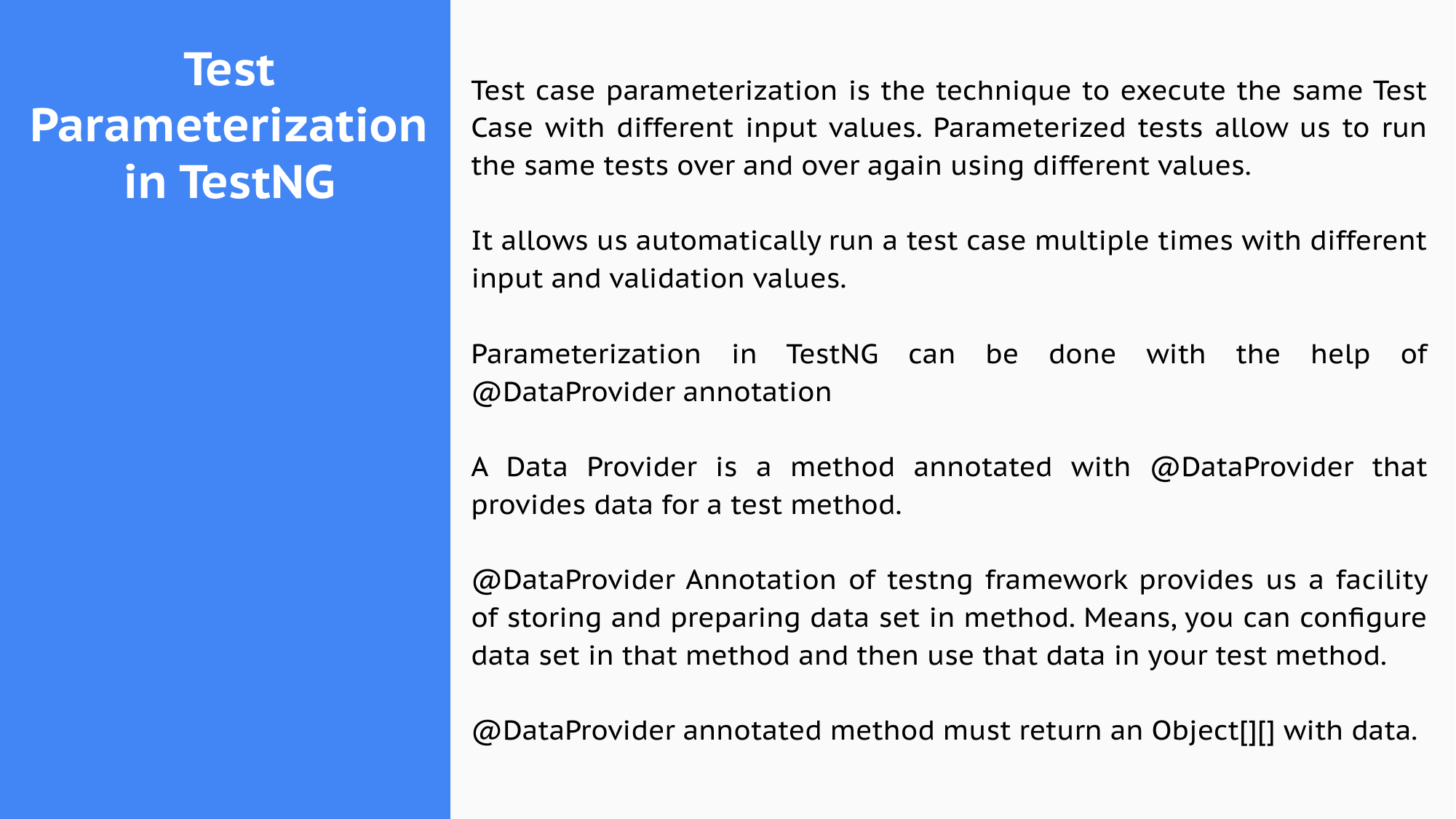

Test case parameterization is the technique to execute the same Test Case with different input values. Parameterized tests allow us to run the same tests over and over again using different values.

It allows us automatically run a test case multiple times with different input and validation values.

Parameterization in TestNG can be done with the help of @DataProvider annotation

A Data Provider is a method annotated with @DataProvider that provides data for a test method.

@DataProvider Annotation of testng framework provides us a facility of storing and preparing data set in method. Means, you can configure data set in that method and then use that data in your test method.

@DataProvider annotated method must return an Object[][] with data.
# Test Parameterization in TestNG